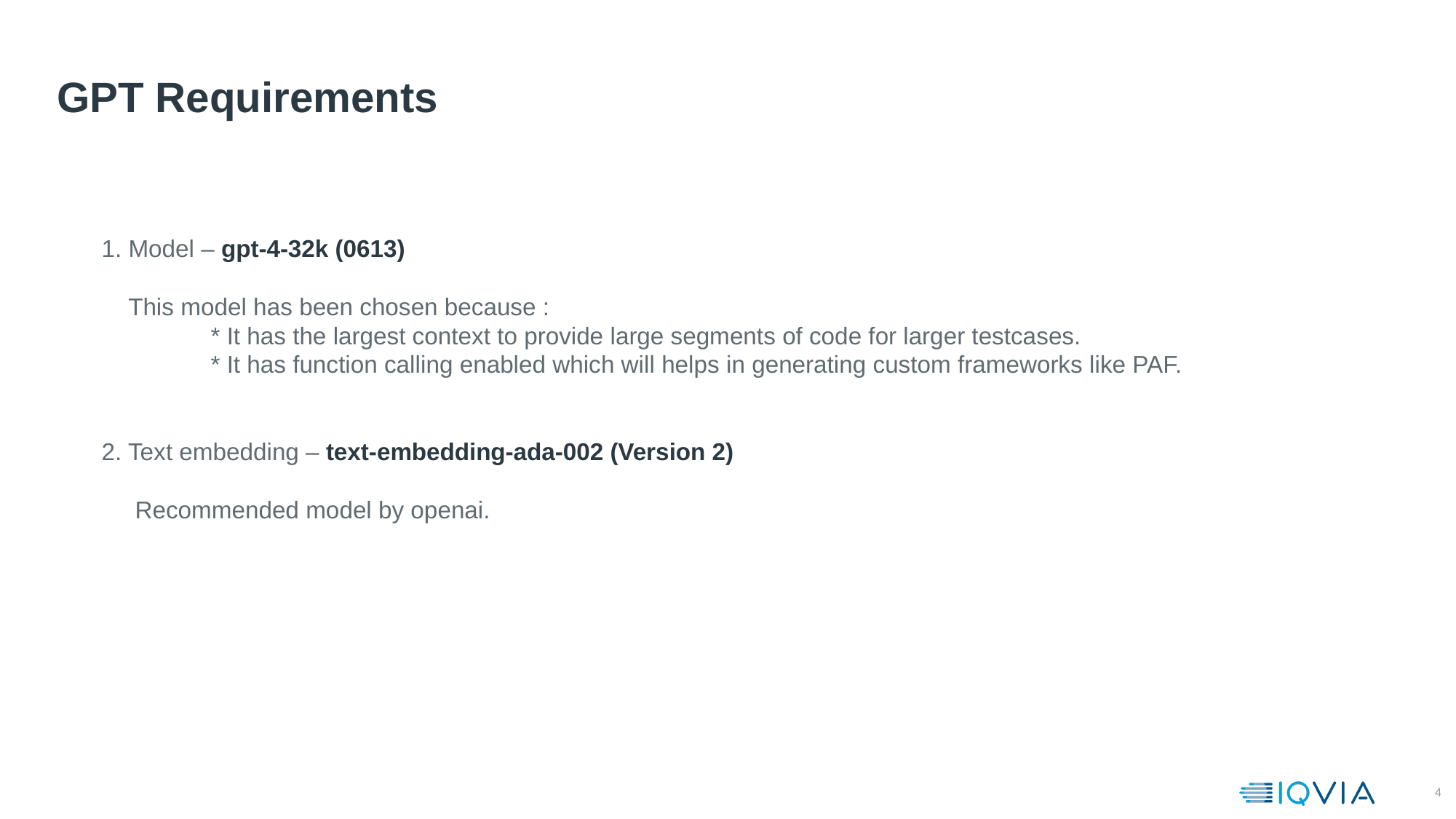

# GPT Requirements
1. Model – gpt-4-32k (0613)

    This model has been chosen because :
	* It has the largest context to provide large segments of code for larger testcases.
	* It has function calling enabled which will helps in generating custom frameworks like PAF.

2. Text embedding – text-embedding-ada-002 (Version 2)

     Recommended model by openai.